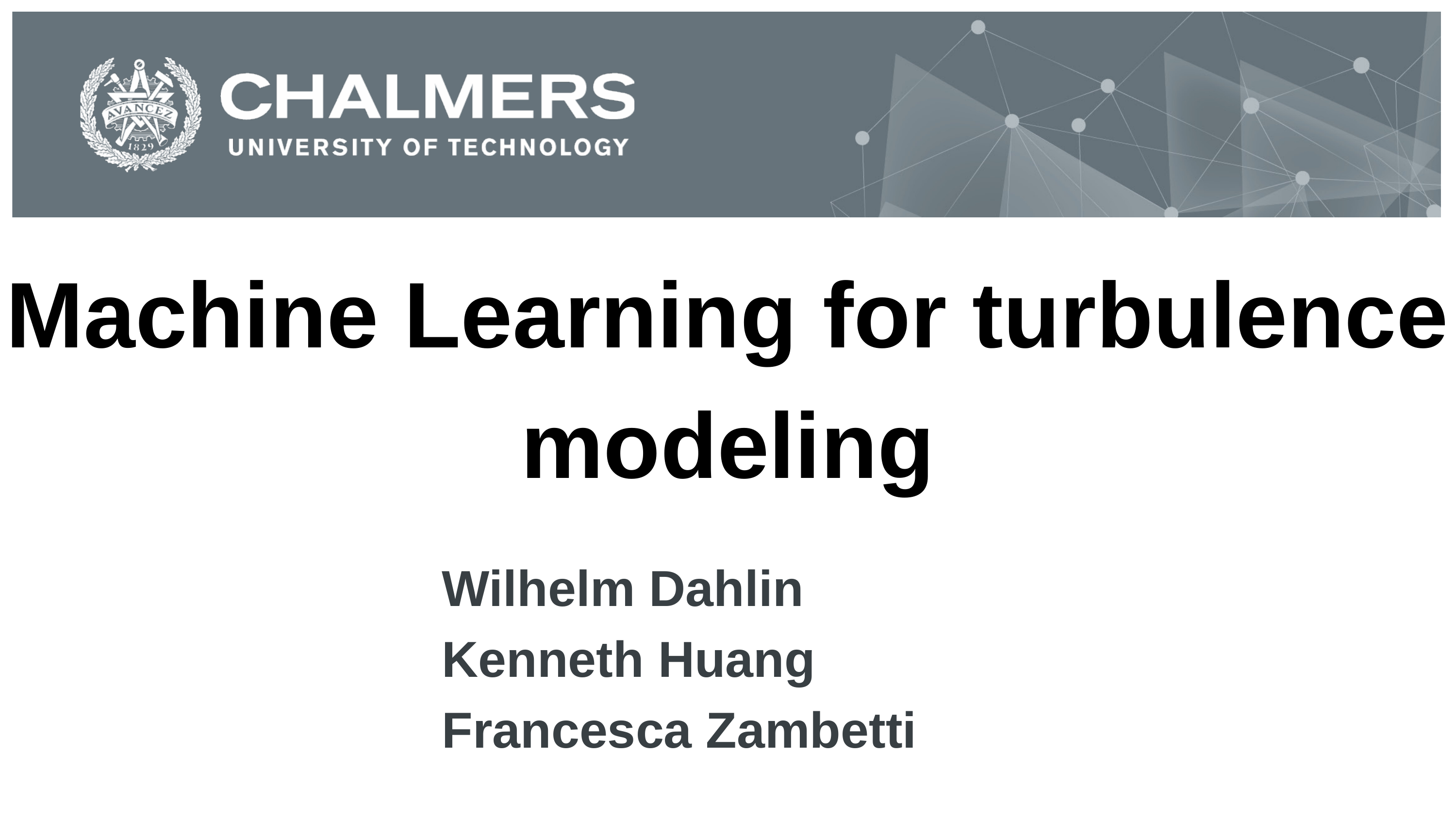

Machine Learning for turbulence modeling

Wilhelm Dahlin
Kenneth Huang
Francesca Zambetti